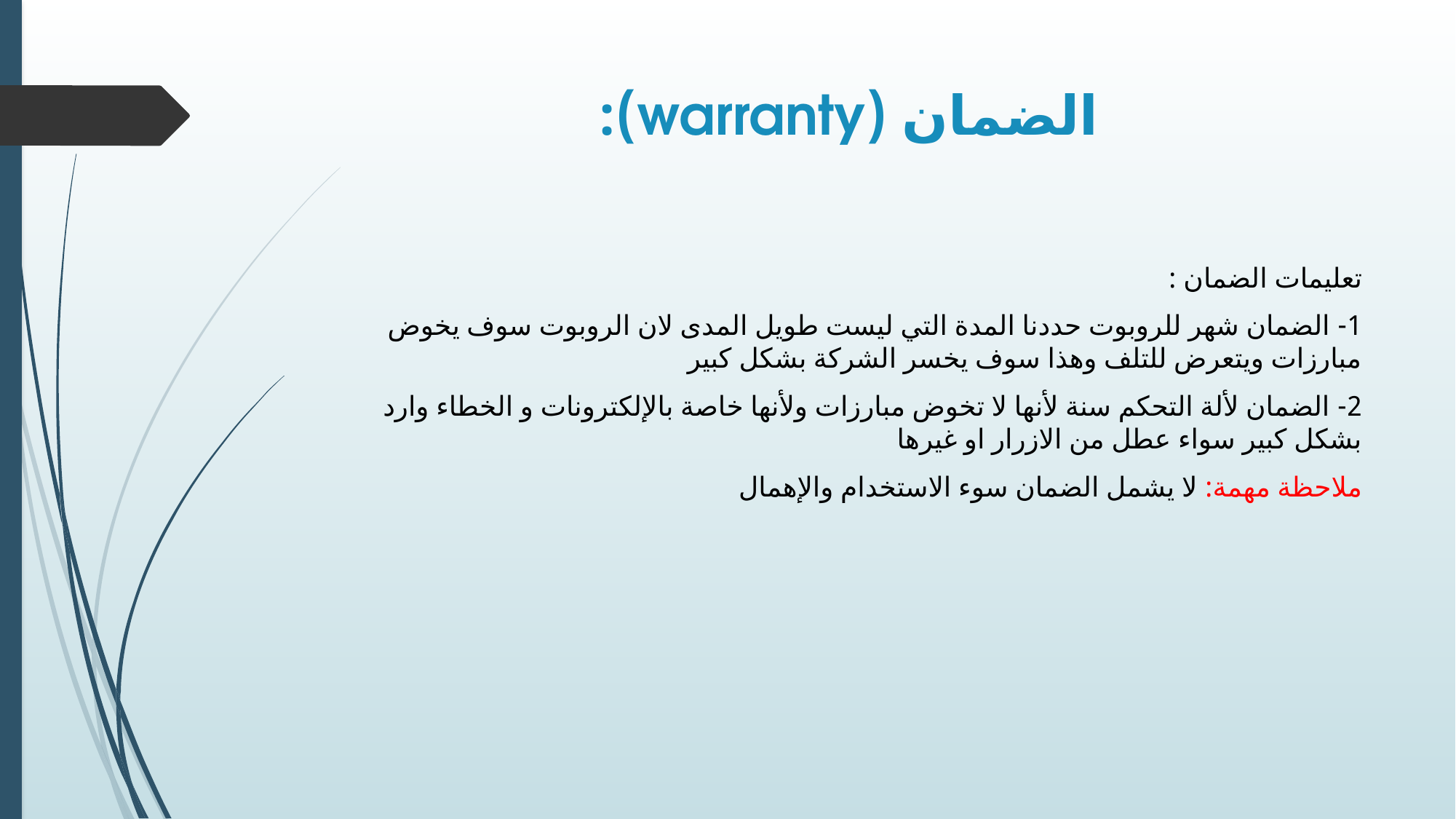

# الضمان (warranty):
تعليمات الضمان :
1- الضمان شهر للروبوت حددنا المدة التي ليست طويل المدى لان الروبوت سوف يخوض مبارزات ويتعرض للتلف وهذا سوف يخسر الشركة بشكل كبير
2- الضمان لألة التحكم سنة لأنها لا تخوض مبارزات ولأنها خاصة بالإلكترونات و الخطاء وارد بشكل كبير سواء عطل من الازرار او غيرها
ملاحظة مهمة: لا يشمل الضمان سوء الاستخدام والإهمال